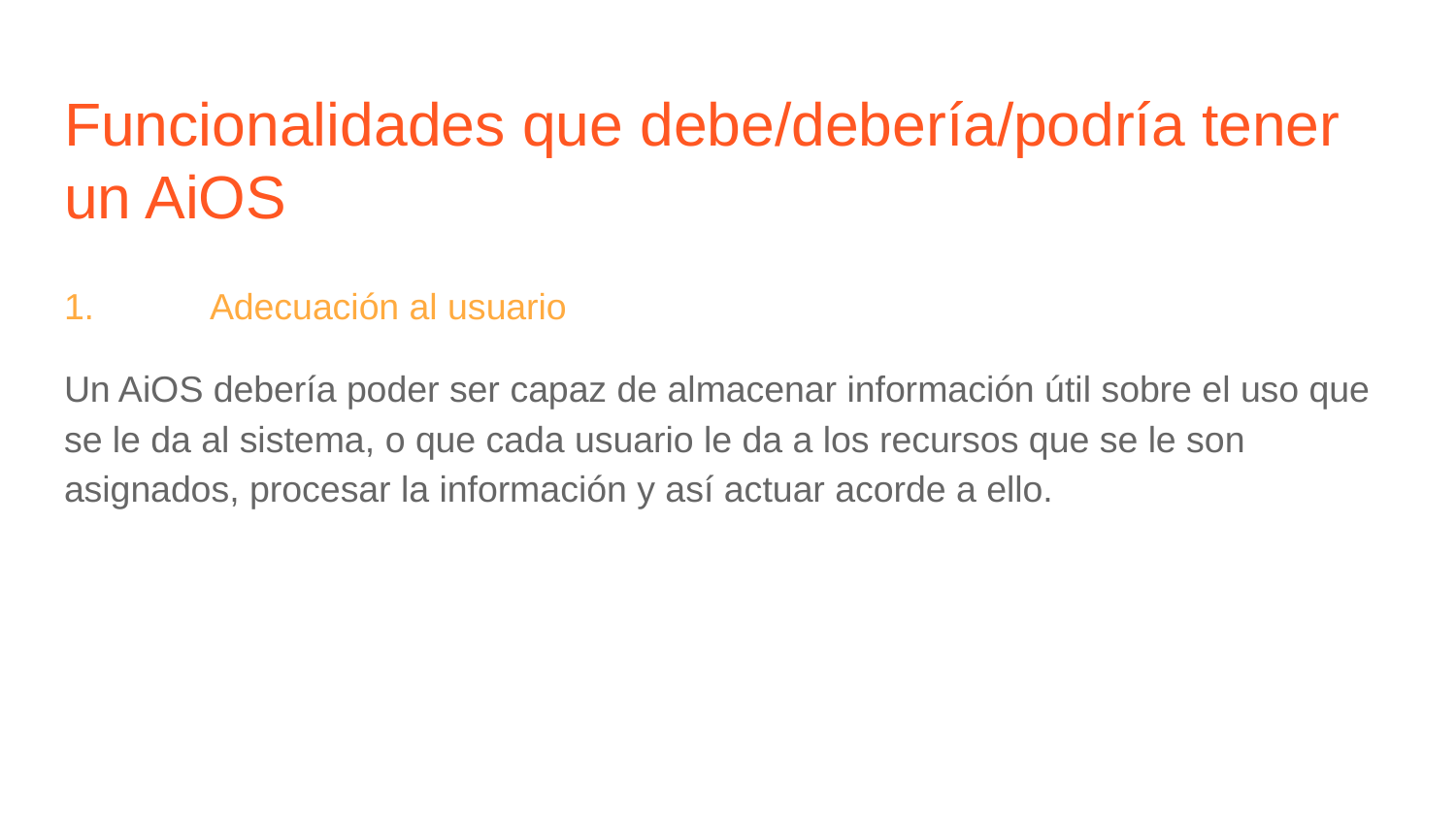

# Funcionalidades que debe/debería/podría tener un AiOS
1.	Adecuación al usuario
Un AiOS debería poder ser capaz de almacenar información útil sobre el uso que se le da al sistema, o que cada usuario le da a los recursos que se le son asignados, procesar la información y así actuar acorde a ello.